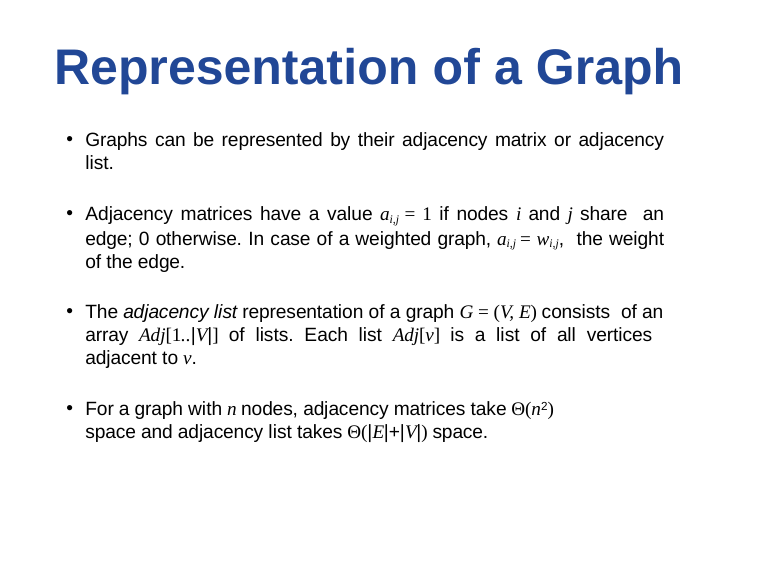

# Representation of a Graph
Graphs can be represented by their adjacency matrix or adjacency list.

Adjacency matrices have a value ai,j = 1 if nodes i and j share  an edge; 0 otherwise. In case of a weighted graph, ai,j = wi,j,  the weight of the edge.

The adjacency list representation of a graph G = (V, E) consists  of an array Adj[1..|V|] of lists. Each list Adj[v] is a list of all vertices  adjacent to v.

For a graph with n nodes, adjacency matrices take Θ(n2)
space and adjacency list takes Θ(|E|+|V|) space.